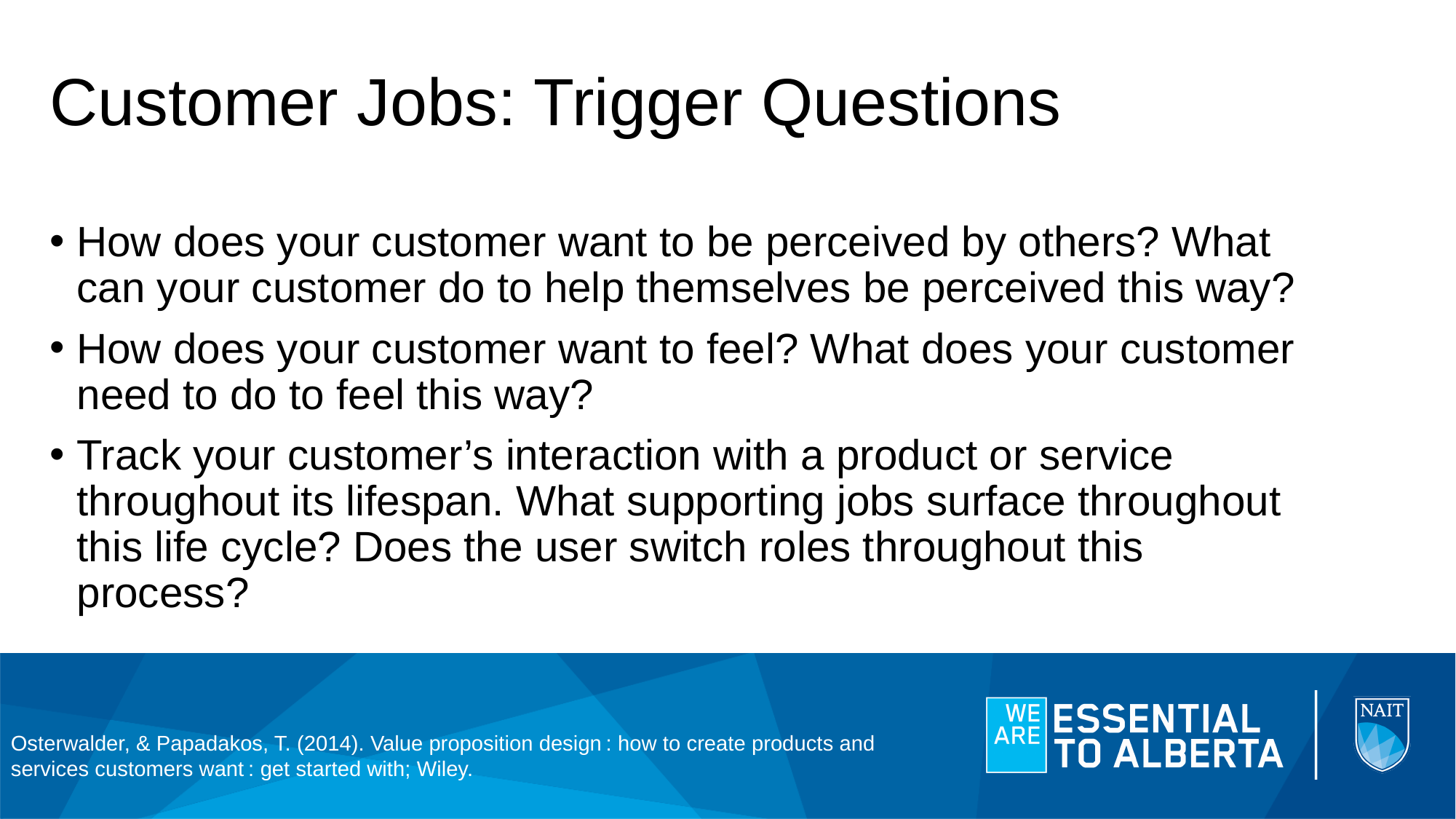

# Customer Jobs: Trigger Questions
How does your customer want to be perceived by others? What can your customer do to help themselves be perceived this way?
How does your customer want to feel? What does your customer need to do to feel this way?
Track your customer’s interaction with a product or service throughout its lifespan. What supporting jobs surface throughout this life cycle? Does the user switch roles throughout this process?
Osterwalder, & Papadakos, T. (2014). Value proposition design : how to create products and 	services customers want : get started with; Wiley.